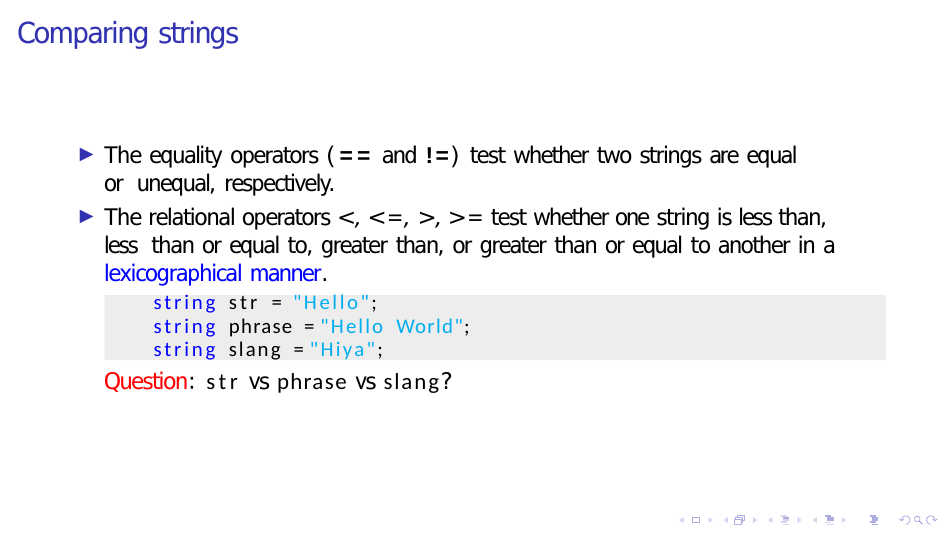

# Comparing strings
The equality operators (== and !=) test whether two strings are equal or  unequal, respectively.
The relational operators <, <=, >, >= test whether one string is less than, less  than or equal to, greater than, or greater than or equal to another in a  lexicographical manner.
string str =  "Hello";
string phrase = "Hello World";  string slang = "Hiya";
Question: str vs phrase vs slang?